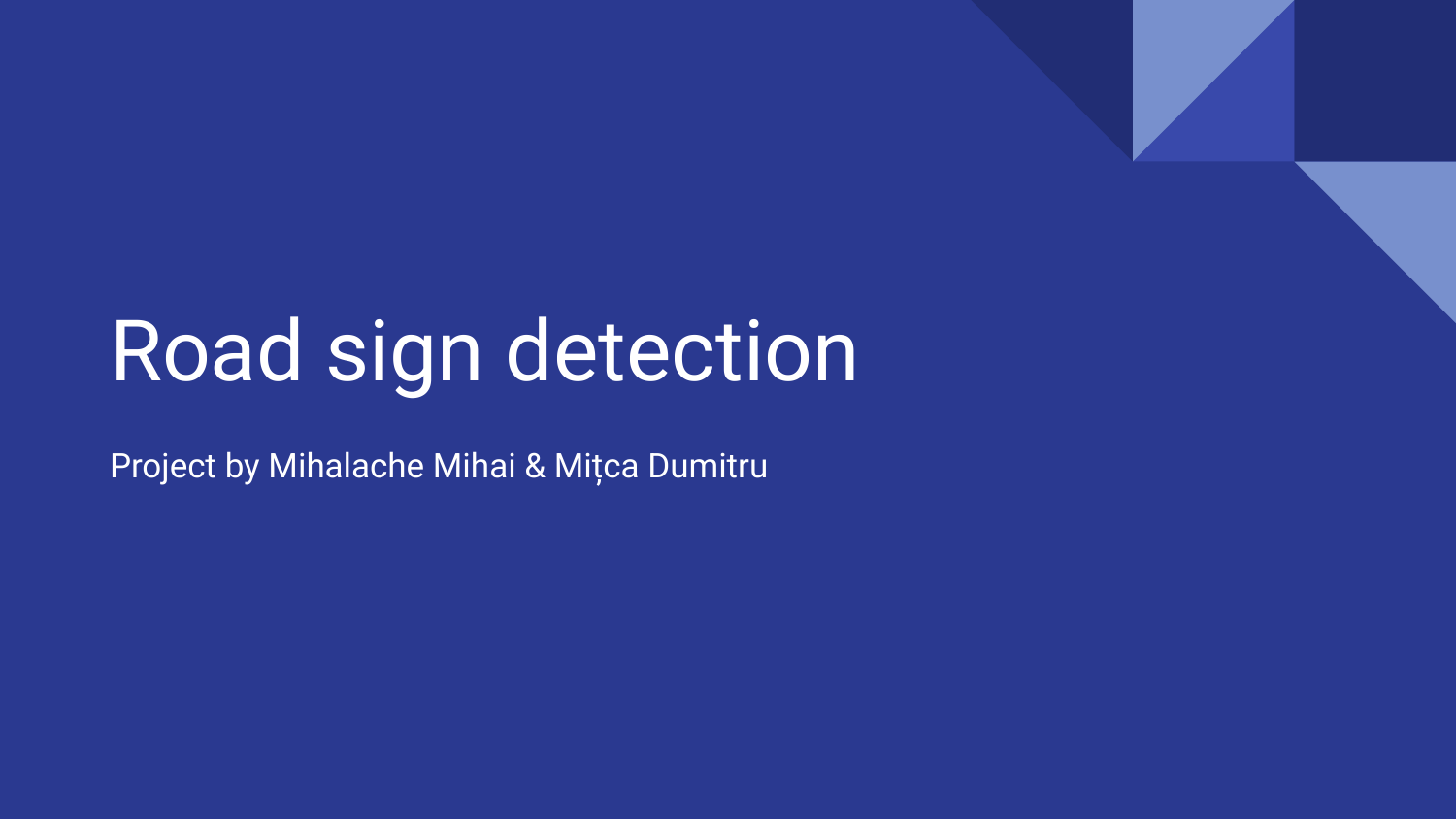

# Road sign detection
Project by Mihalache Mihai & Mițca Dumitru